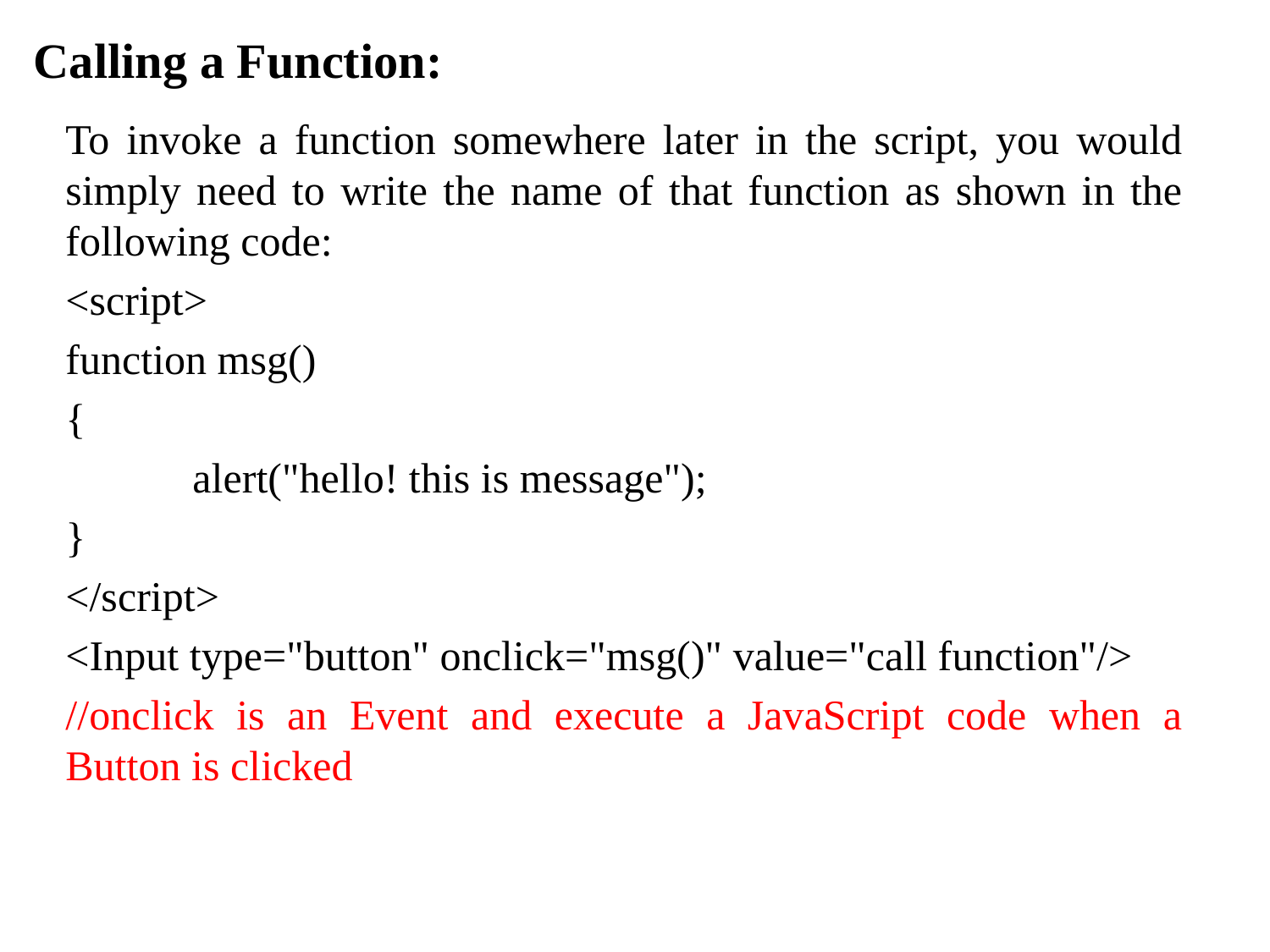

# Calling a Function:
To invoke a function somewhere later in the script, you would simply need to write the name of that function as shown in the following code:
<script>
function msg()
{
	alert("hello! this is message");
}
</script>
<Input type="button" onclick="msg()" value="call function"/>
//onclick is an Event and execute a JavaScript code when a Button is clicked